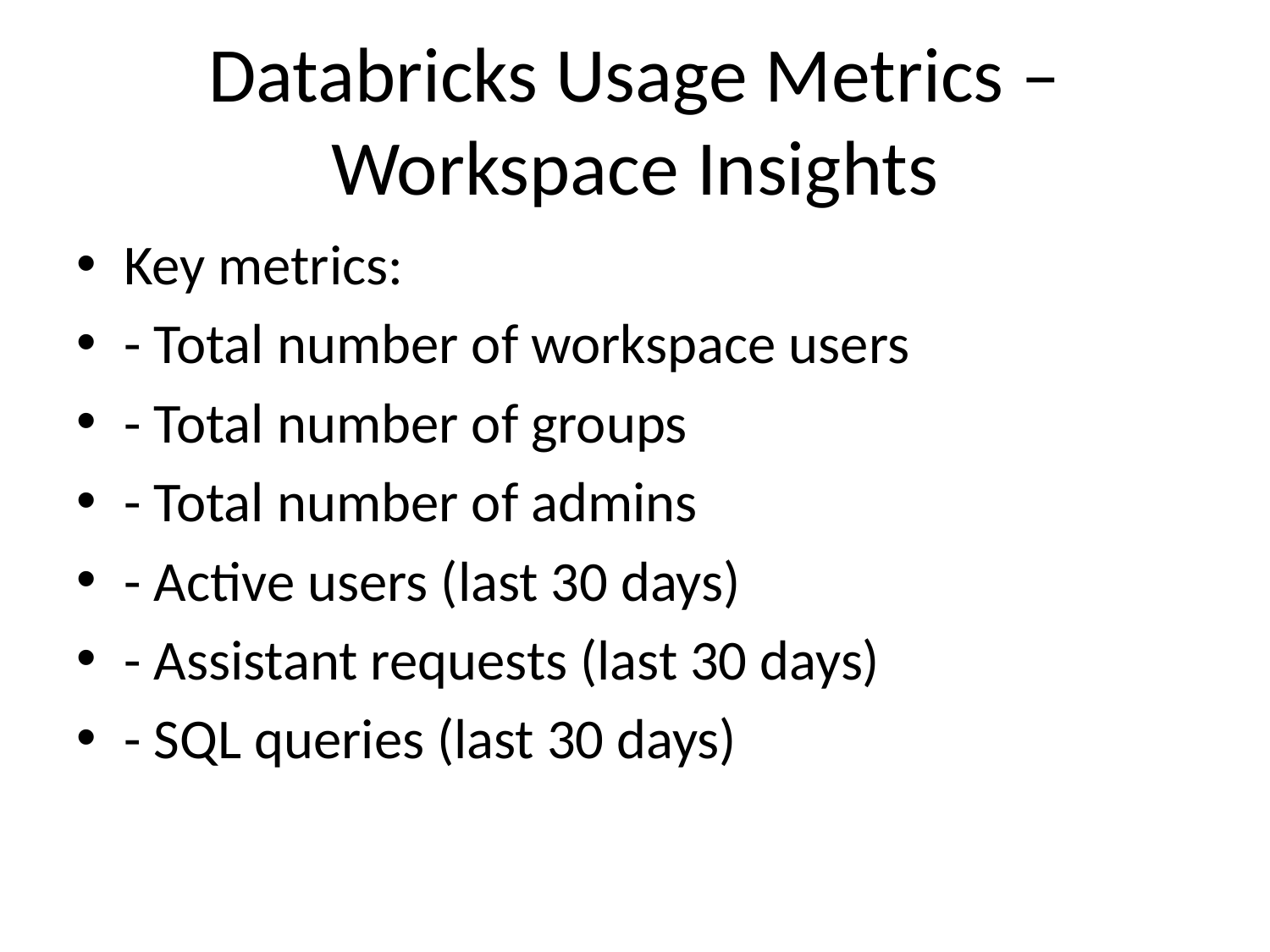

# Databricks Usage Metrics – Workspace Insights
Key metrics:
- Total number of workspace users
- Total number of groups
- Total number of admins
- Active users (last 30 days)
- Assistant requests (last 30 days)
- SQL queries (last 30 days)